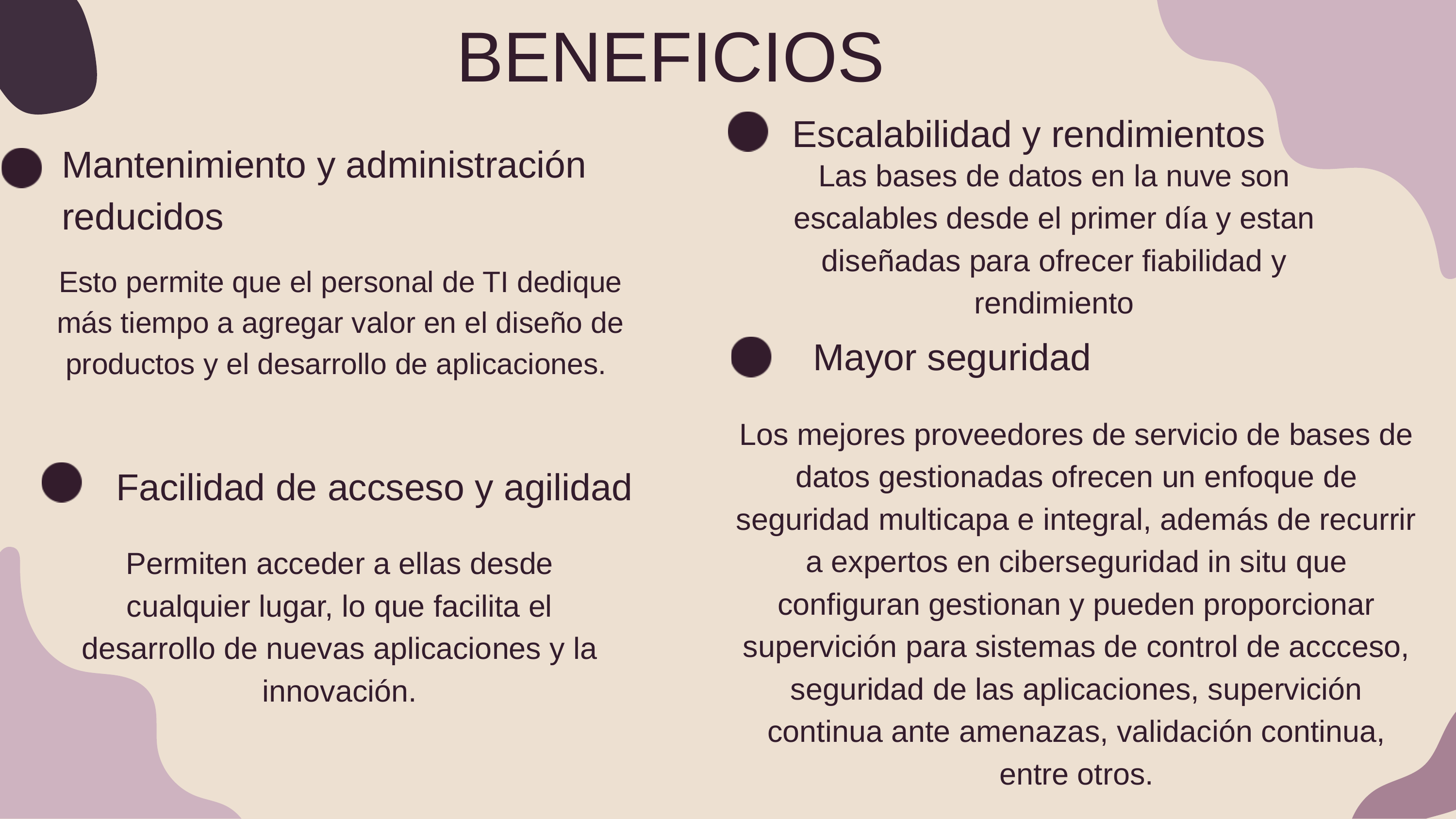

BENEFICIOS
Escalabilidad y rendimientos

Mantenimiento y administración reducidos

Las bases de datos en la nuve son escalables desde el primer día y estan diseñadas para ofrecer fiabilidad y rendimiento
Esto permite que el personal de TI dedique más tiempo a agregar valor en el diseño de productos y el desarrollo de aplicaciones.
Mayor seguridad

Los mejores proveedores de servicio de bases de datos gestionadas ofrecen un enfoque de seguridad multicapa e integral, además de recurrir a expertos en ciberseguridad in situ que configuran gestionan y pueden proporcionar supervición para sistemas de control de accceso, seguridad de las aplicaciones, supervición continua ante amenazas, validación continua, entre otros.
Facilidad de accseso y agilidad

Permiten acceder a ellas desde cualquier lugar, lo que facilita el desarrollo de nuevas aplicaciones y la innovación.